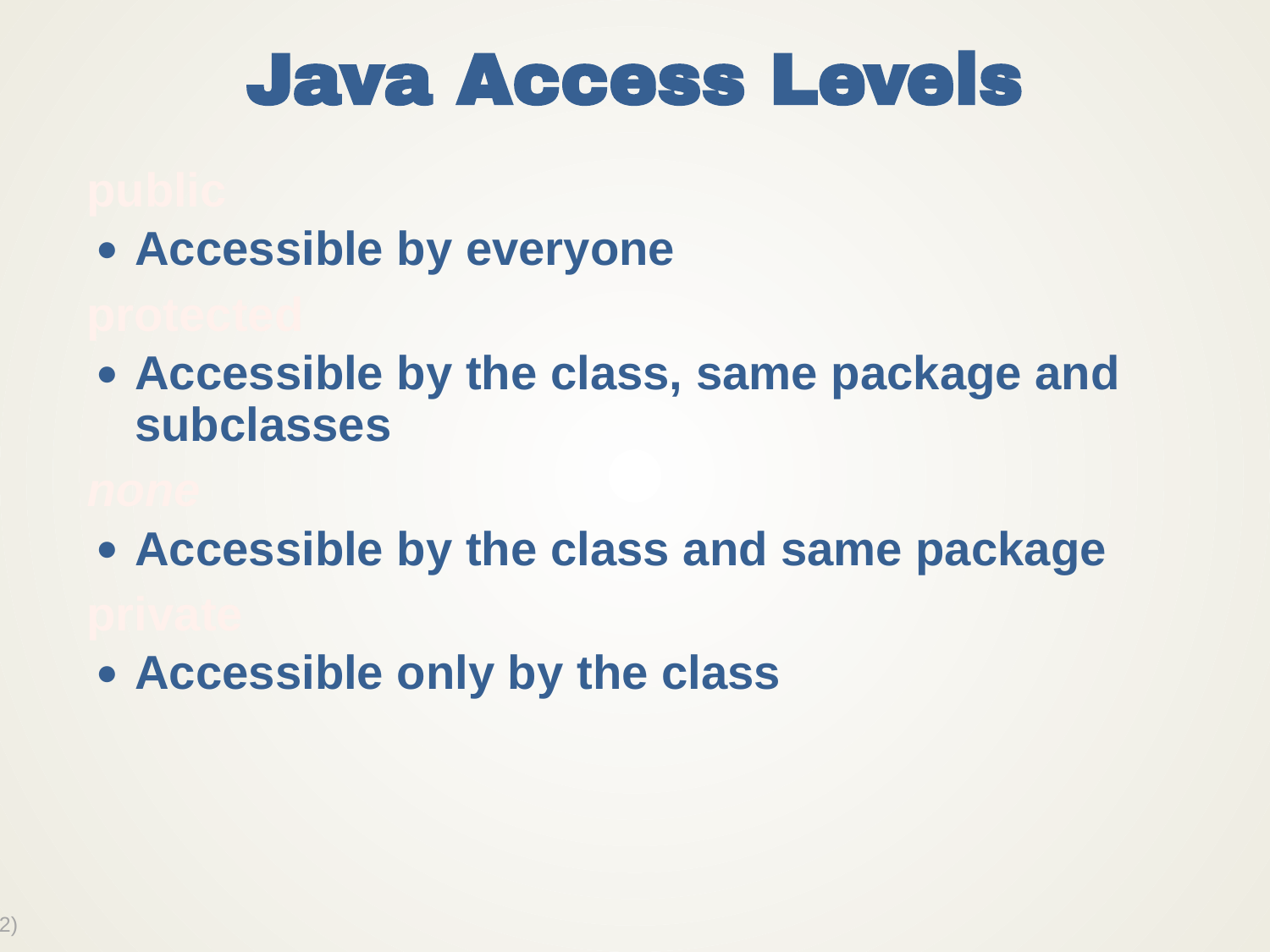

# Java Access Levels
public
Accessible by everyone
protected
Accessible by the class, same package and subclasses
none
Accessible by the class and same package
private
Accessible only by the class